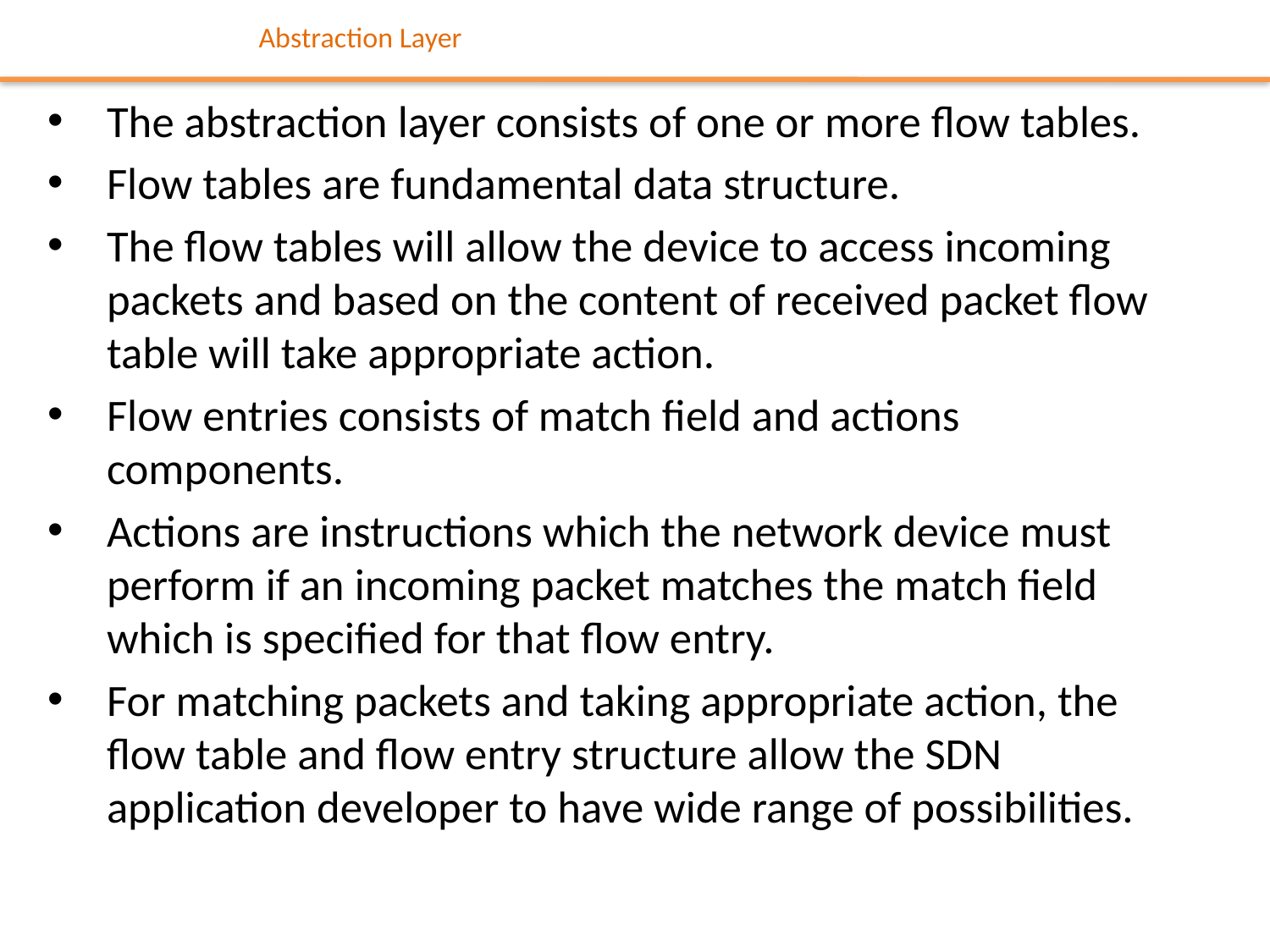

# Abstraction Layer
The abstraction layer consists of one or more flow tables.
Flow tables are fundamental data structure.
The flow tables will allow the device to access incoming packets and based on the content of received packet flow table will take appropriate action.
Flow entries consists of match field and actions components.
Actions are instructions which the network device must perform if an incoming packet matches the match field which is specified for that flow entry.
For matching packets and taking appropriate action, the flow table and flow entry structure allow the SDN application developer to have wide range of possibilities.